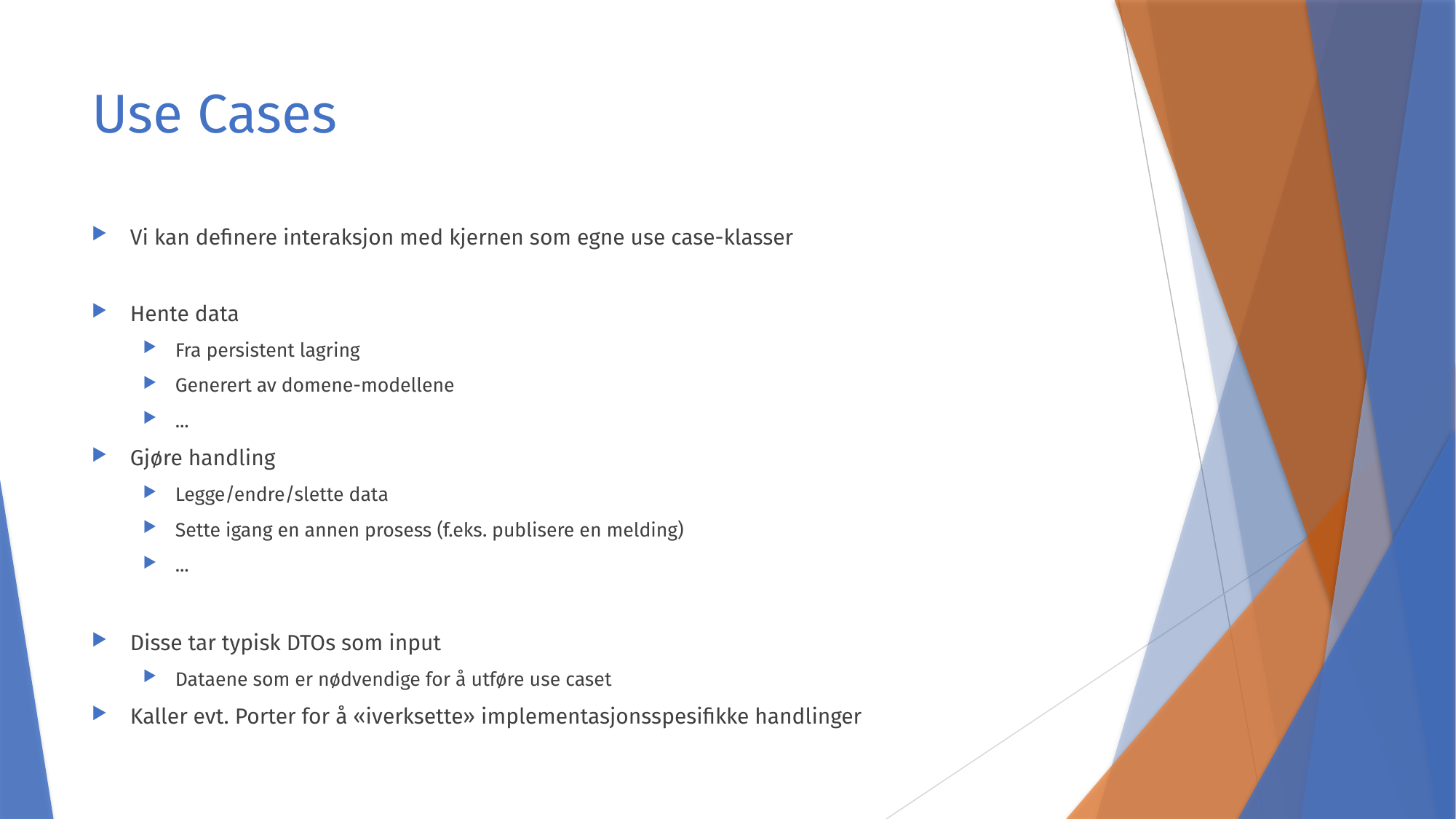

# Use Cases
Vi kan definere interaksjon med kjernen som egne use case-klasser

Hente data
Fra persistent lagring
Generert av domene-modellene
...
Gjøre handling
Legge/endre/slette data
Sette igang en annen prosess (f.eks. publisere en melding)
...

Disse tar typisk DTOs som input
Dataene som er nødvendige for å utføre use caset
Kaller evt. Porter for å «iverksette» implementasjonsspesifikke handlinger